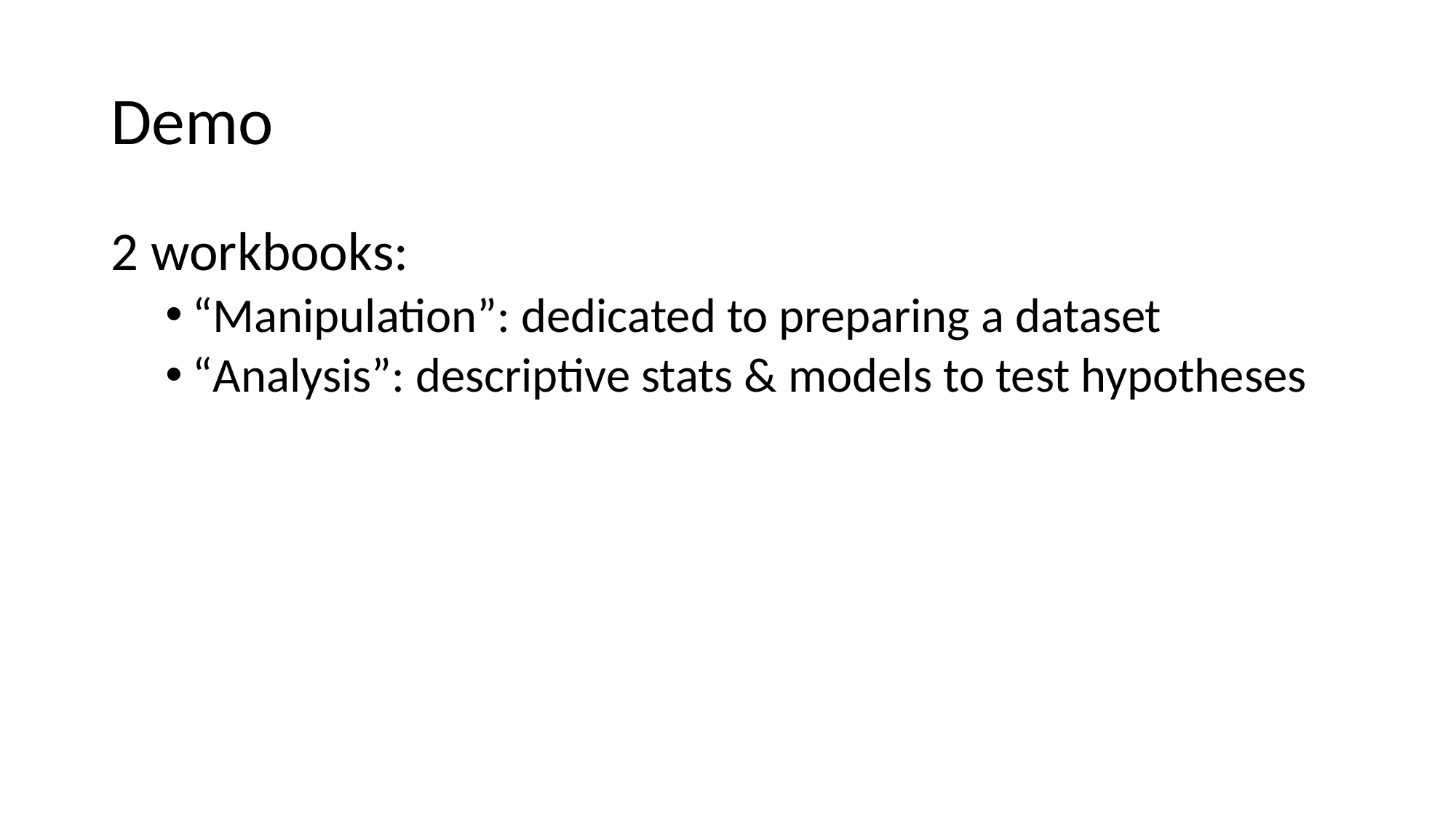

# Demo
2 workbooks:
“Manipulation”: dedicated to preparing a dataset
“Analysis”: descriptive stats & models to test hypotheses